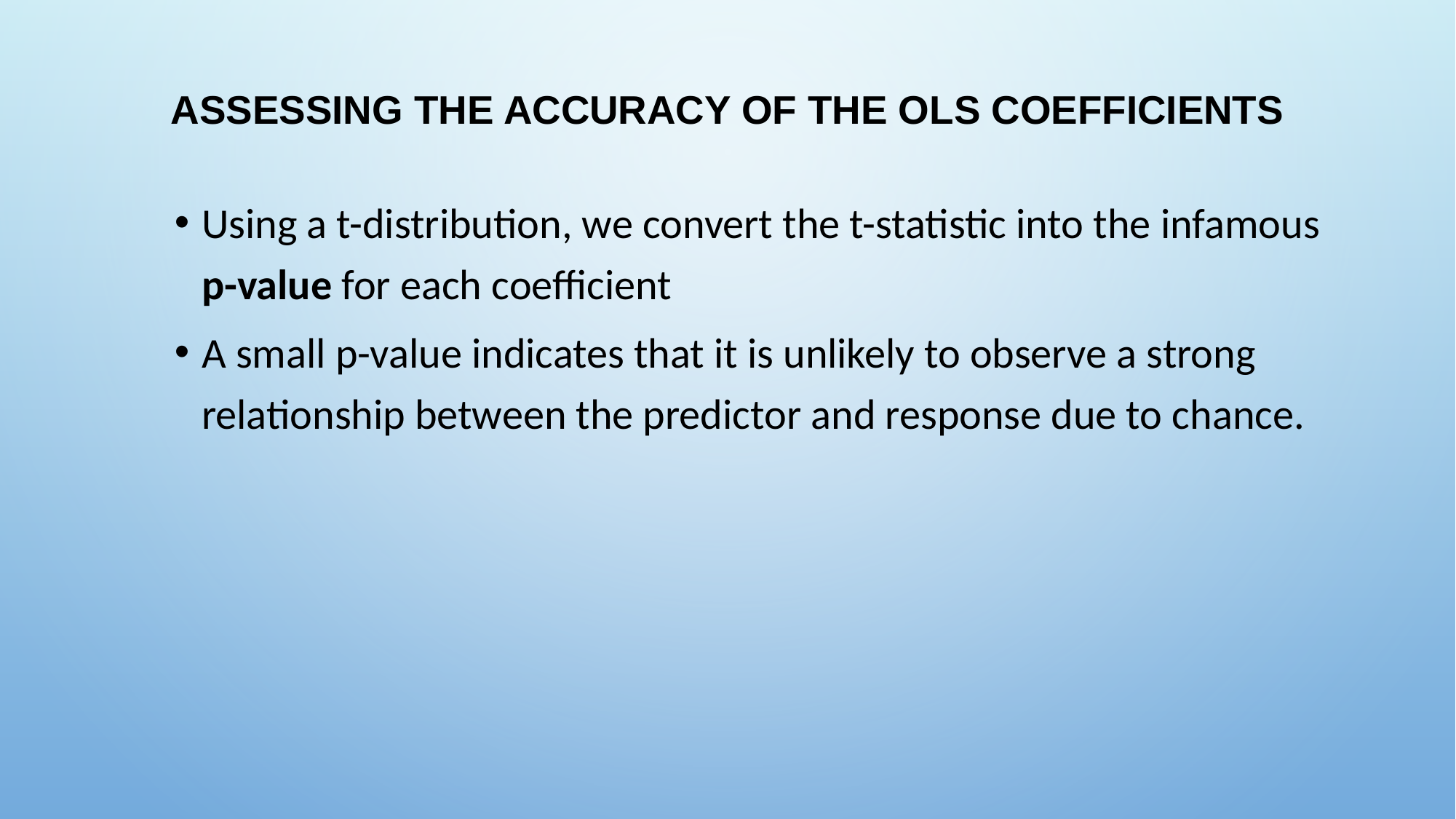

# Assessing the accuracy of the OLS coefficients
Using a t-distribution, we convert the t-statistic into the infamous p-value for each coefficient
A small p-value indicates that it is unlikely to observe a strong relationship between the predictor and response due to chance.